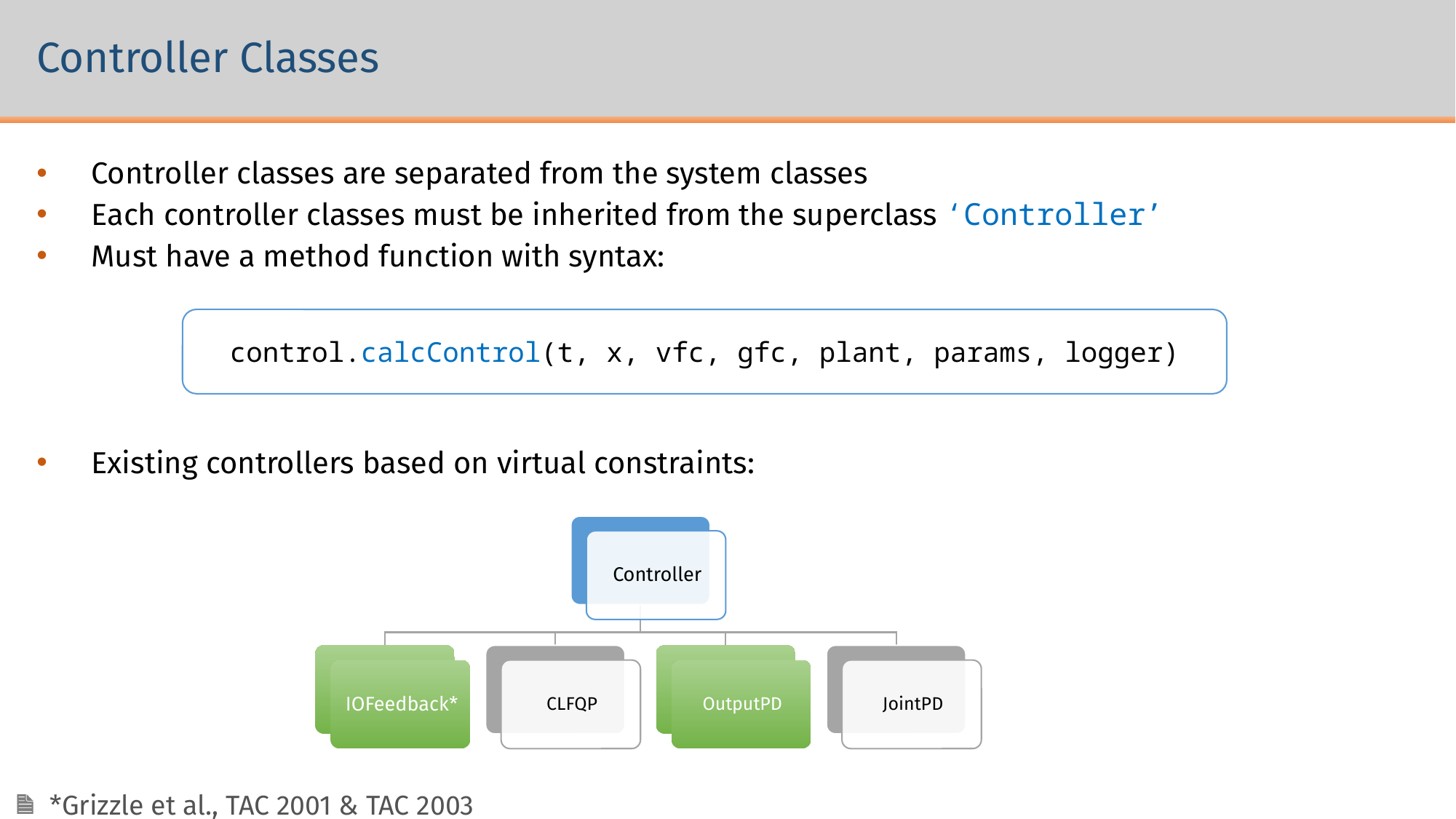

# Controller Classes
Controller classes are separated from the system classes
Each controller classes must be inherited from the superclass ‘Controller’
Must have a method function with syntax:

Existing controllers based on virtual constraints:
control.calcControl(t, x, vfc, gfc, plant, params, logger)
Controller
IOFeedback*
CLFQP
OutputPD
JointPD
*Grizzle et al., TAC 2001 & TAC 2003